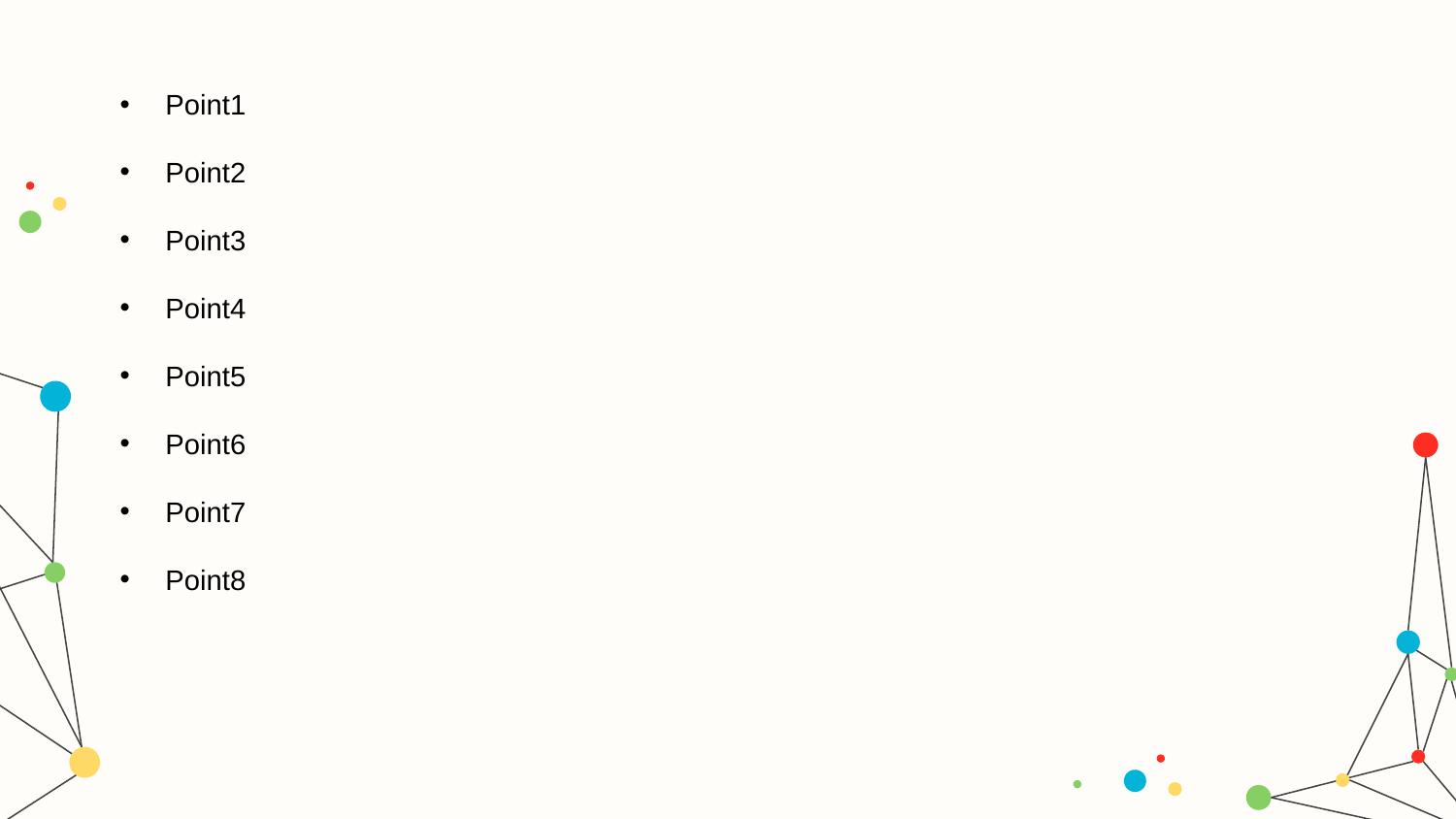

Point1

Point2

Point3

Point4

Point5

Point6

Point7

Point8